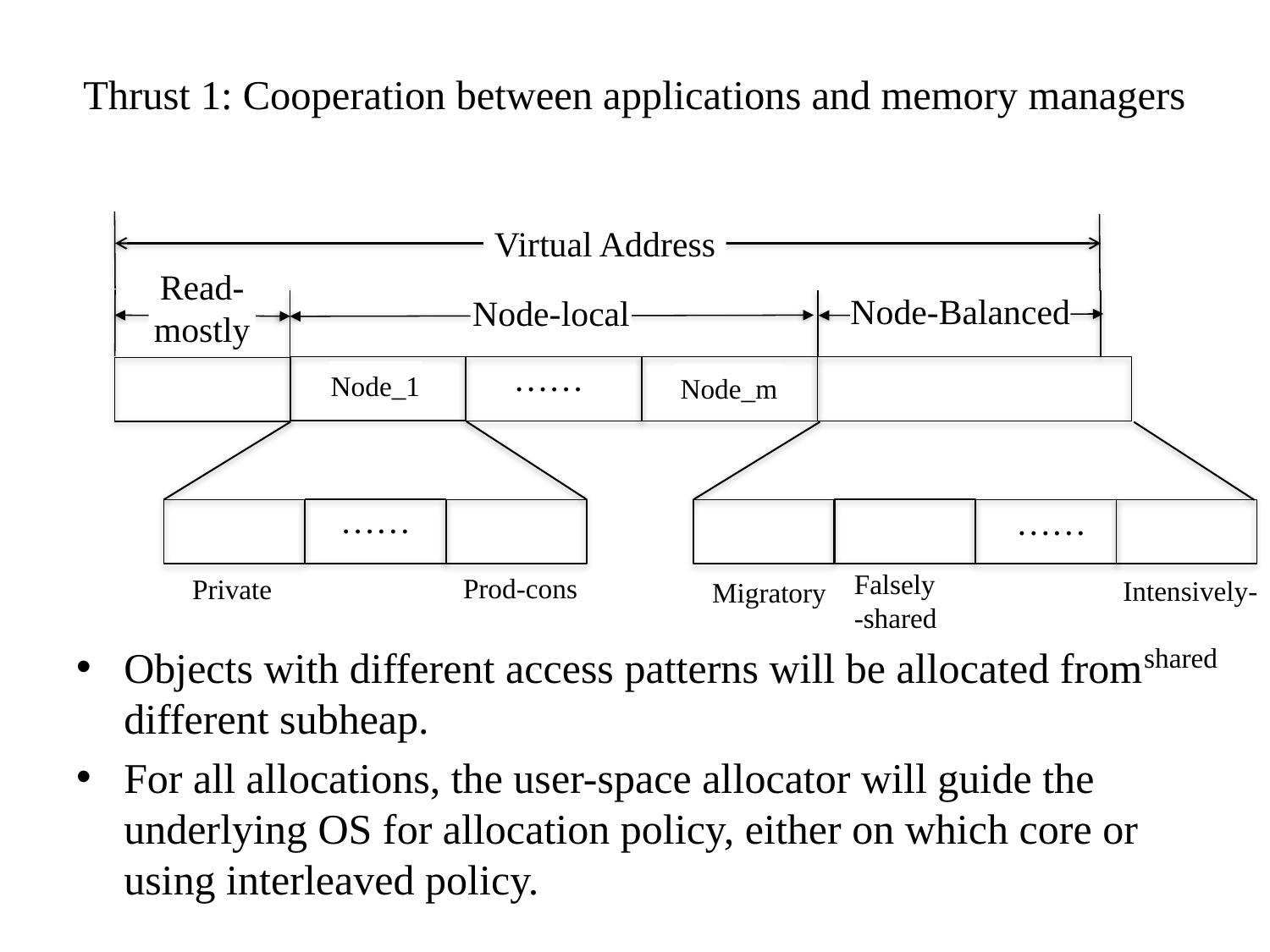

# Thrust 1: Cooperation between applications and memory managers
Virtual Address
Read-mostly
Node-Balanced
Node-local
……

Node_1
Node_m
……
……

  Falsely
  -shared
Prod-cons
Private
 Intensively-
    shared
  Migratory
Objects with different access patterns will be allocated from different subheap.
For all allocations, the user-space allocator will guide the underlying OS for allocation policy, either on which core or using interleaved policy.